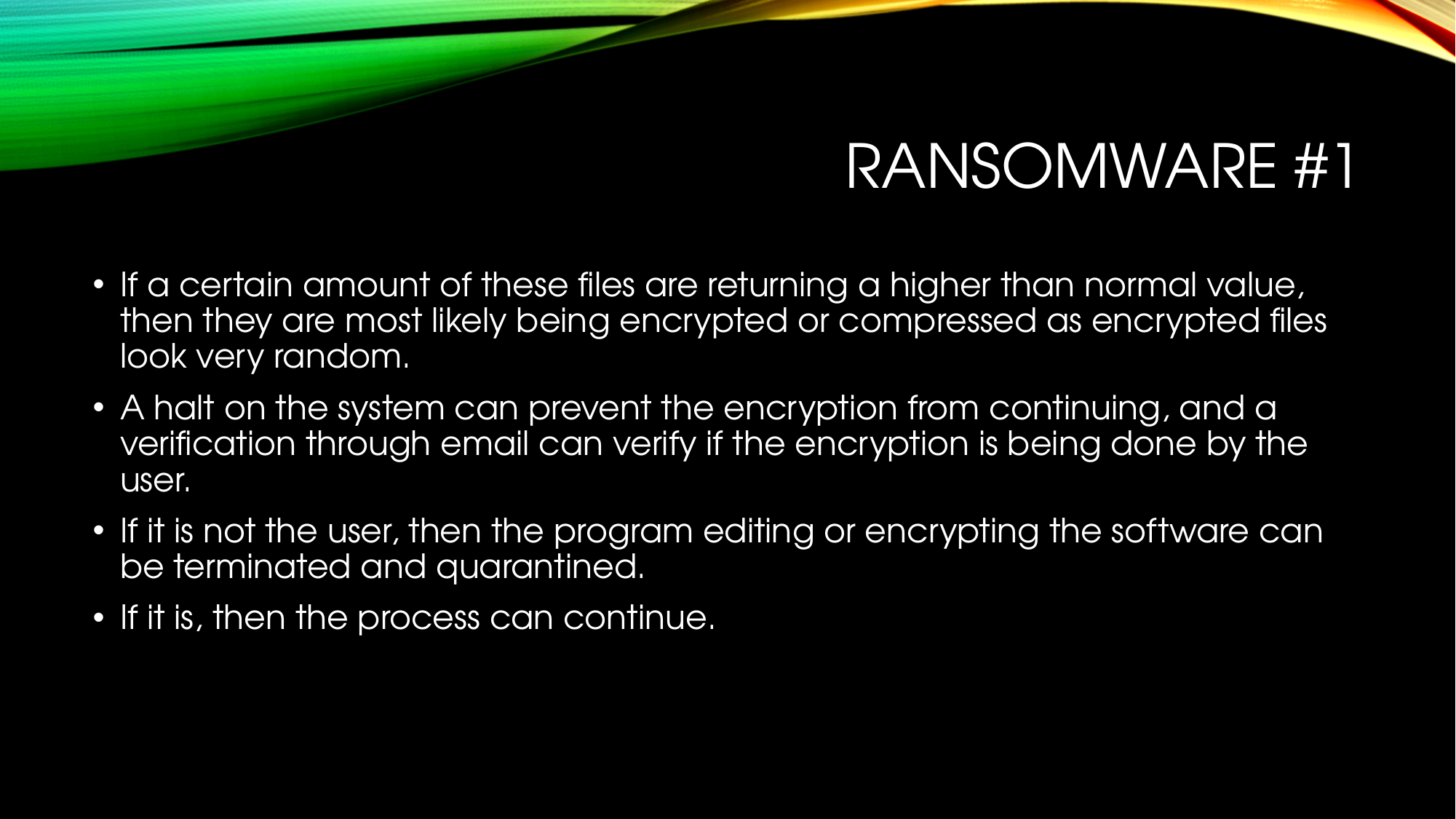

# Ransomware #1
If a certain amount of these files are returning a higher than normal value, then they are most likely being encrypted or compressed as encrypted files look very random.
A halt on the system can prevent the encryption from continuing, and a verification through email can verify if the encryption is being done by the user.
If it is not the user, then the program editing or encrypting the software can be terminated and quarantined.
If it is, then the process can continue.